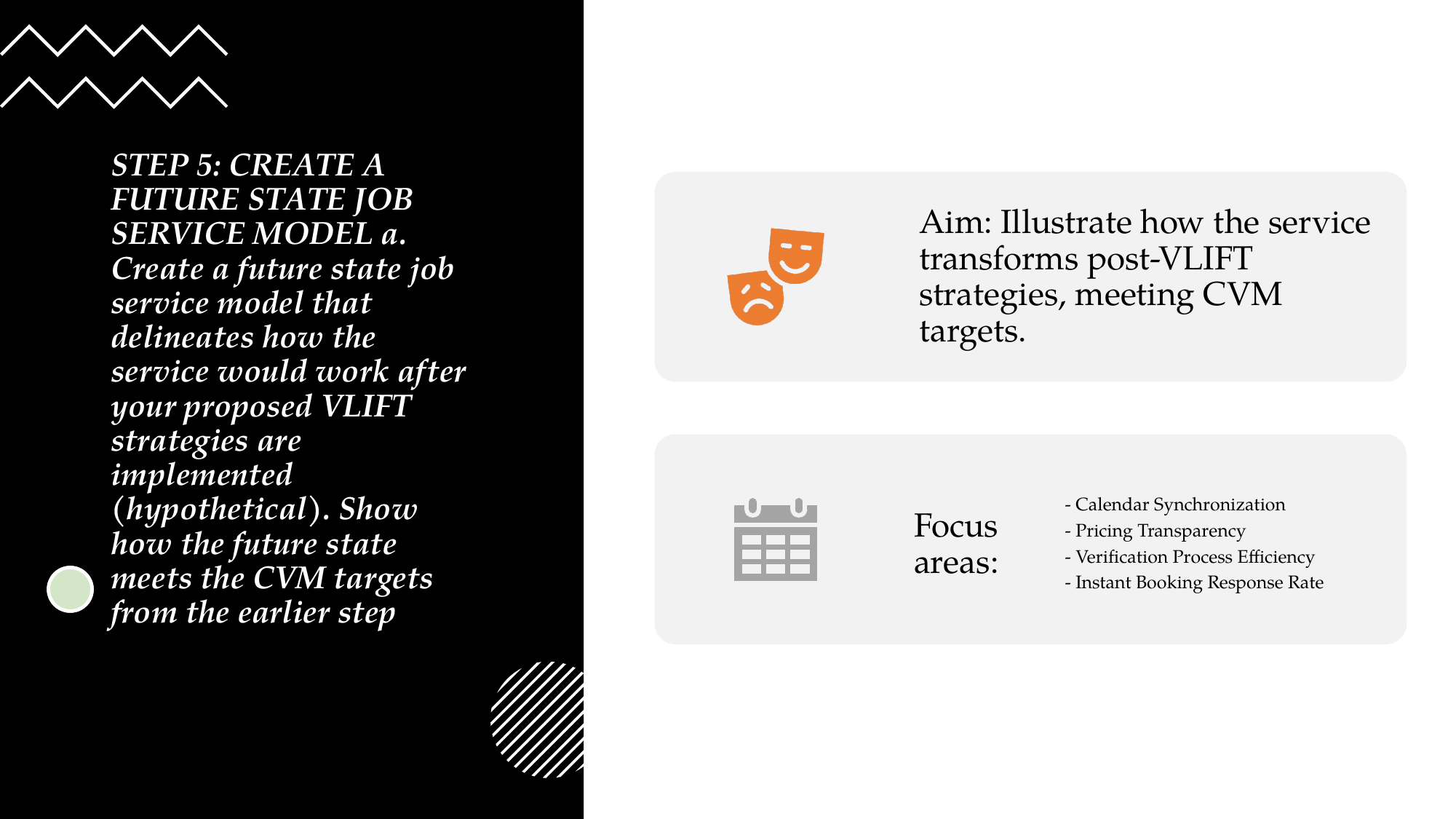

Aim: Illustrate how the service transforms post-VLIFT strategies, meeting CVM targets.
Focus areas:
- Calendar Synchronization
- Pricing Transparency
- Verification Process Efficiency
- Instant Booking Response Rate
# STEP 5: CREATE A FUTURE STATE JOB SERVICE MODEL a. Create a future state job service model that delineates how the service would work after your proposed VLIFT strategies are implemented (hypothetical). Show how the future state meets the CVM targets from the earlier step